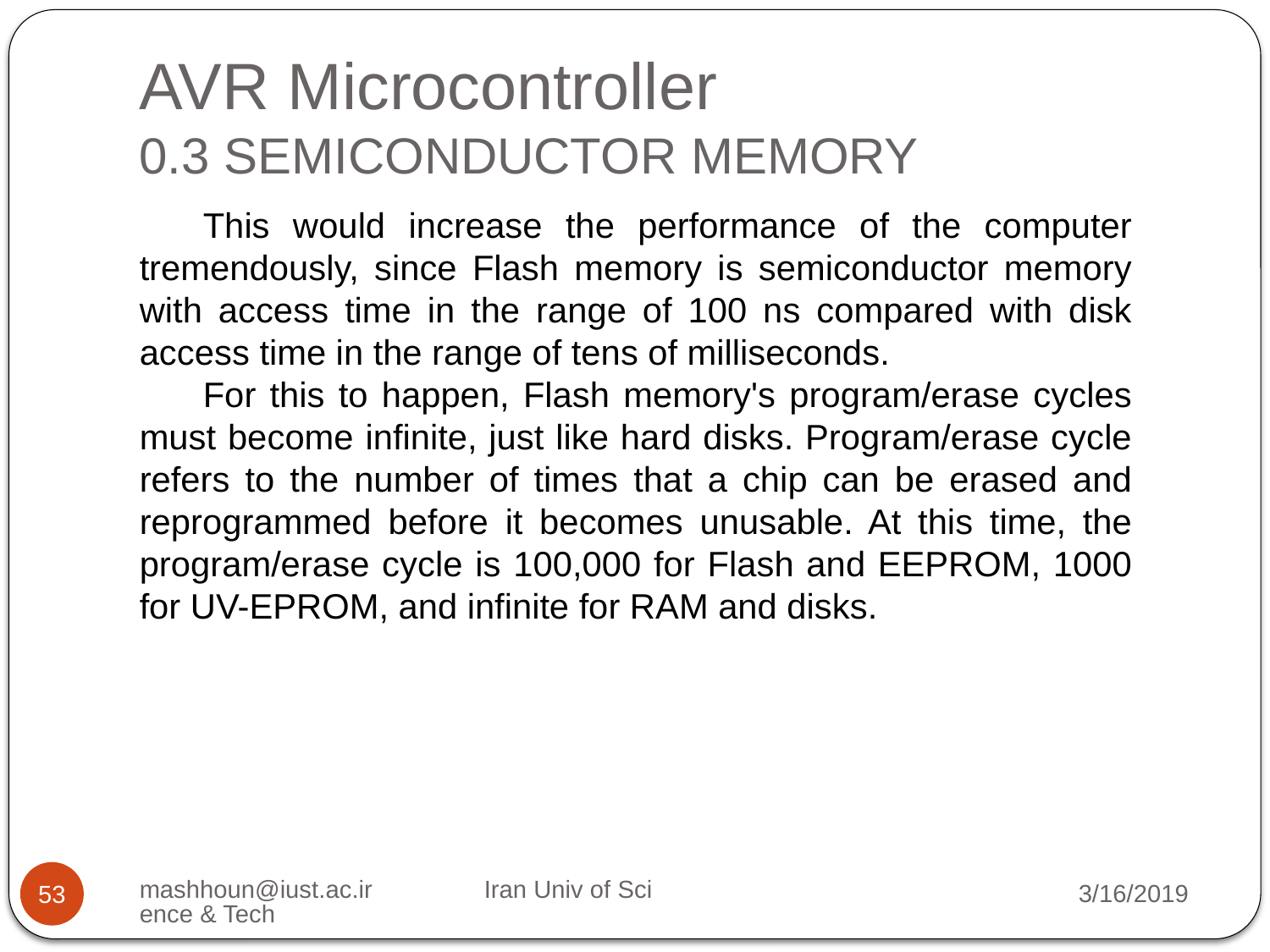

# AVR Microcontroller 0.3 SEMICONDUCTOR MEMORY
This would increase the performance of the computer tremendously, since Flash memory is semiconductor memory with access time in the range of 100 ns compared with disk access time in the range of tens of milliseconds.
For this to happen, Flash memory's program/erase cycles must become infinite, just like hard disks. Program/erase cycle refers to the number of times that a chip can be erased and reprogrammed before it becomes unusable. At this time, the program/erase cycle is 100,000 for Flash and EEPROM, 1000 for UV-EPROM, and infinite for RAM and disks.
mashhoun@iust.ac.ir                Iran Univ of Science & Tech
3/16/2019
53